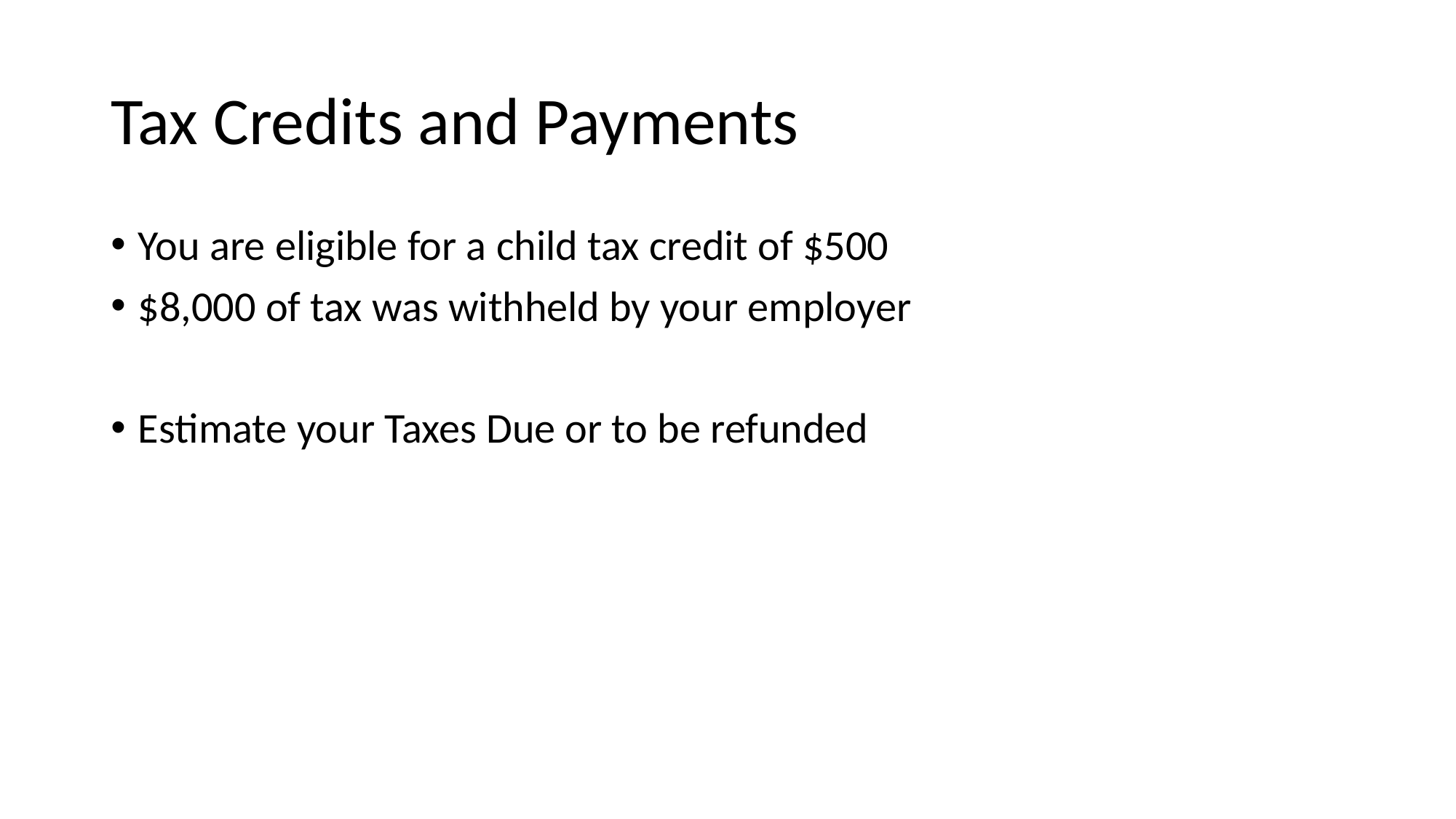

# Tax Credits and Payments
You are eligible for a child tax credit of $500
$8,000 of tax was withheld by your employer

Estimate your Taxes Due or to be refunded